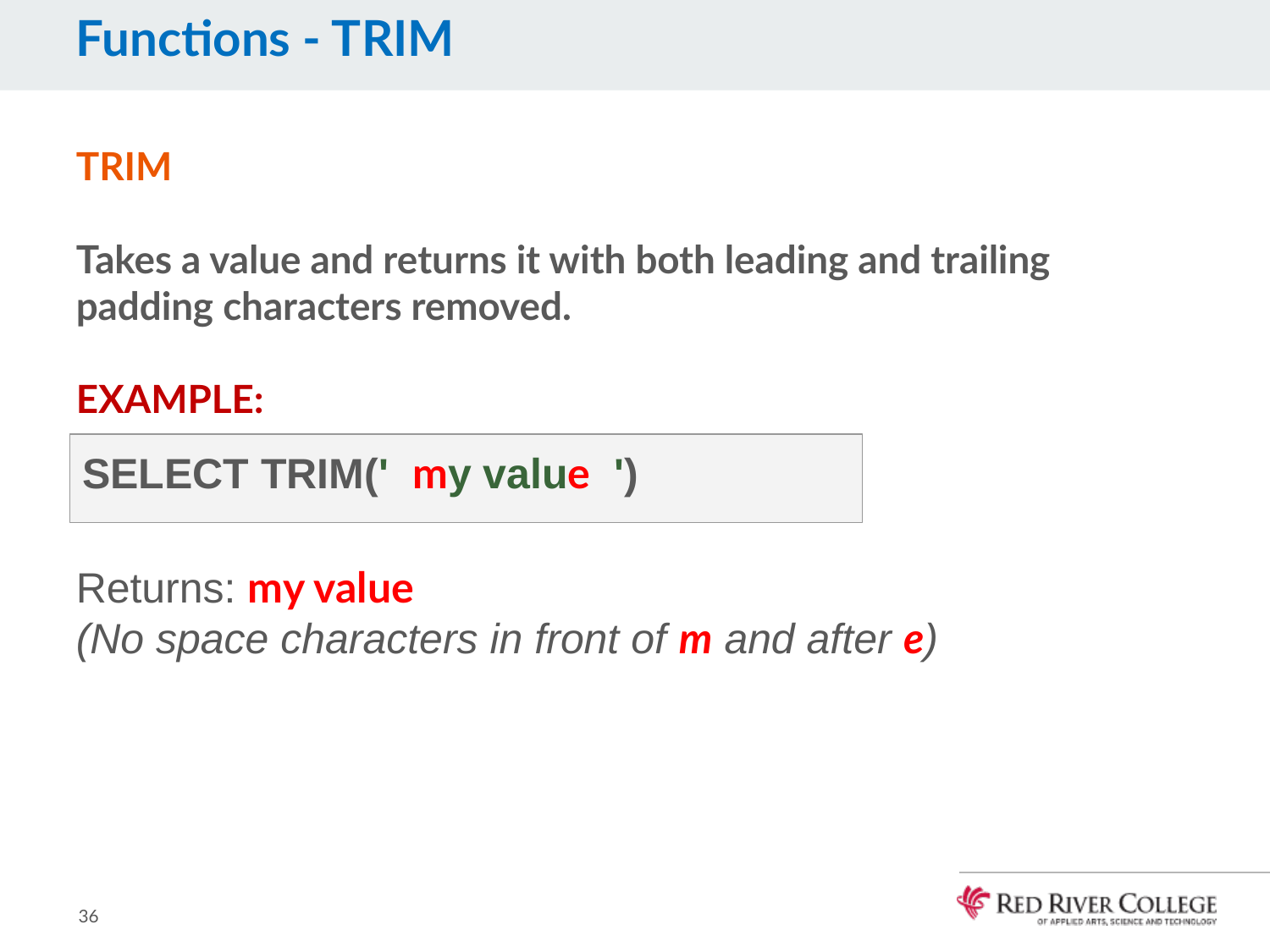

# Functions - TRIM
TRIM
Takes a value and returns it with both leading and trailing padding characters removed.

EXAMPLE:

Returns: my value
(No space characters in front of m and after e)
SELECT TRIM('  my value  ')
36